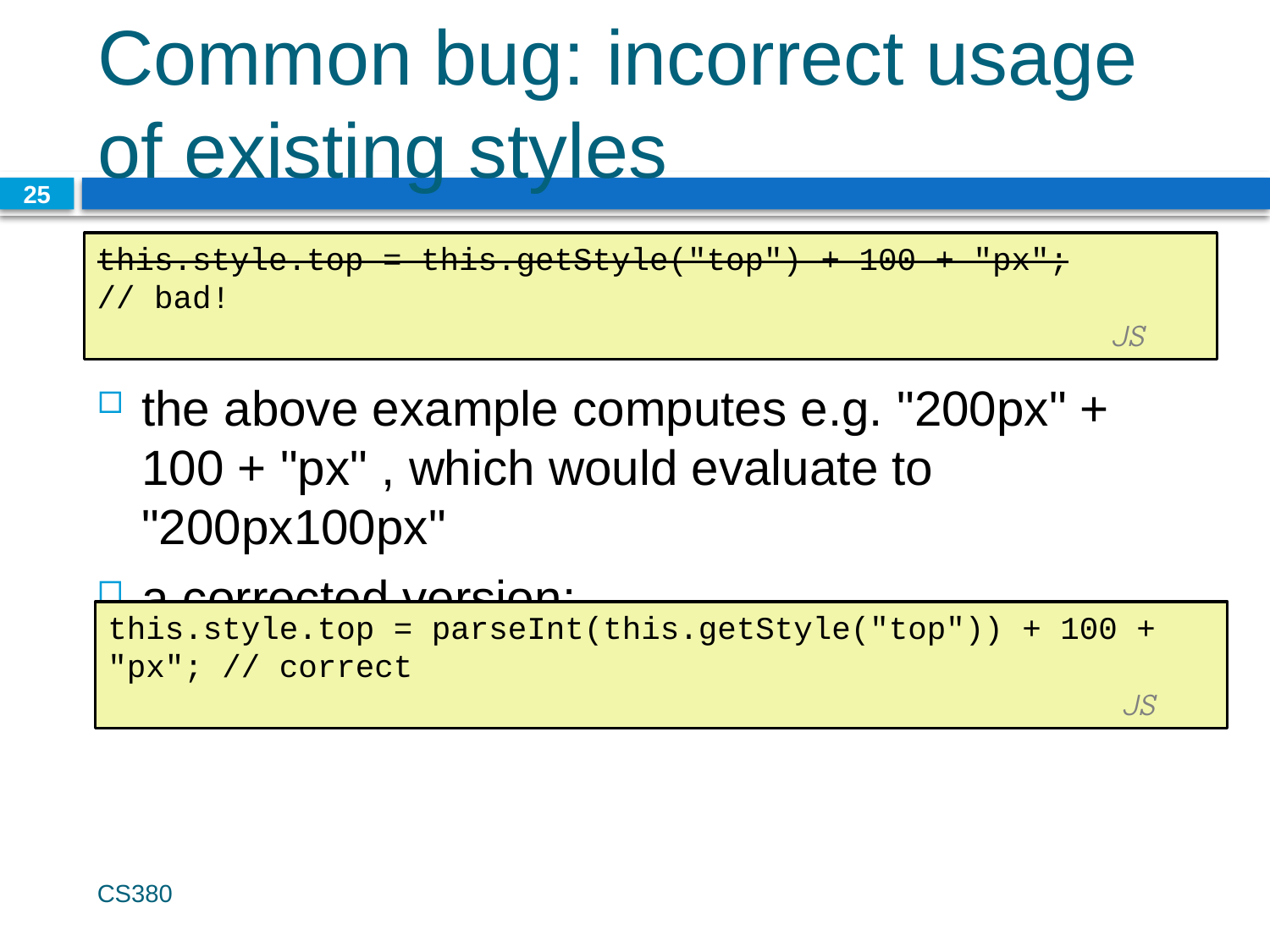

# Common bug: incorrect usage of existing styles
25
this.style.top = this.getStyle("top") + 100 + "px";
// bad!	                           			  							JS
the above example computes e.g. "200px" + 100 + "px" , which would evaluate to "200px100px"
a corrected version:
this.style.top = parseInt(this.getStyle("top")) + 100 + "px"; // correct	                           			  						JS
CS380